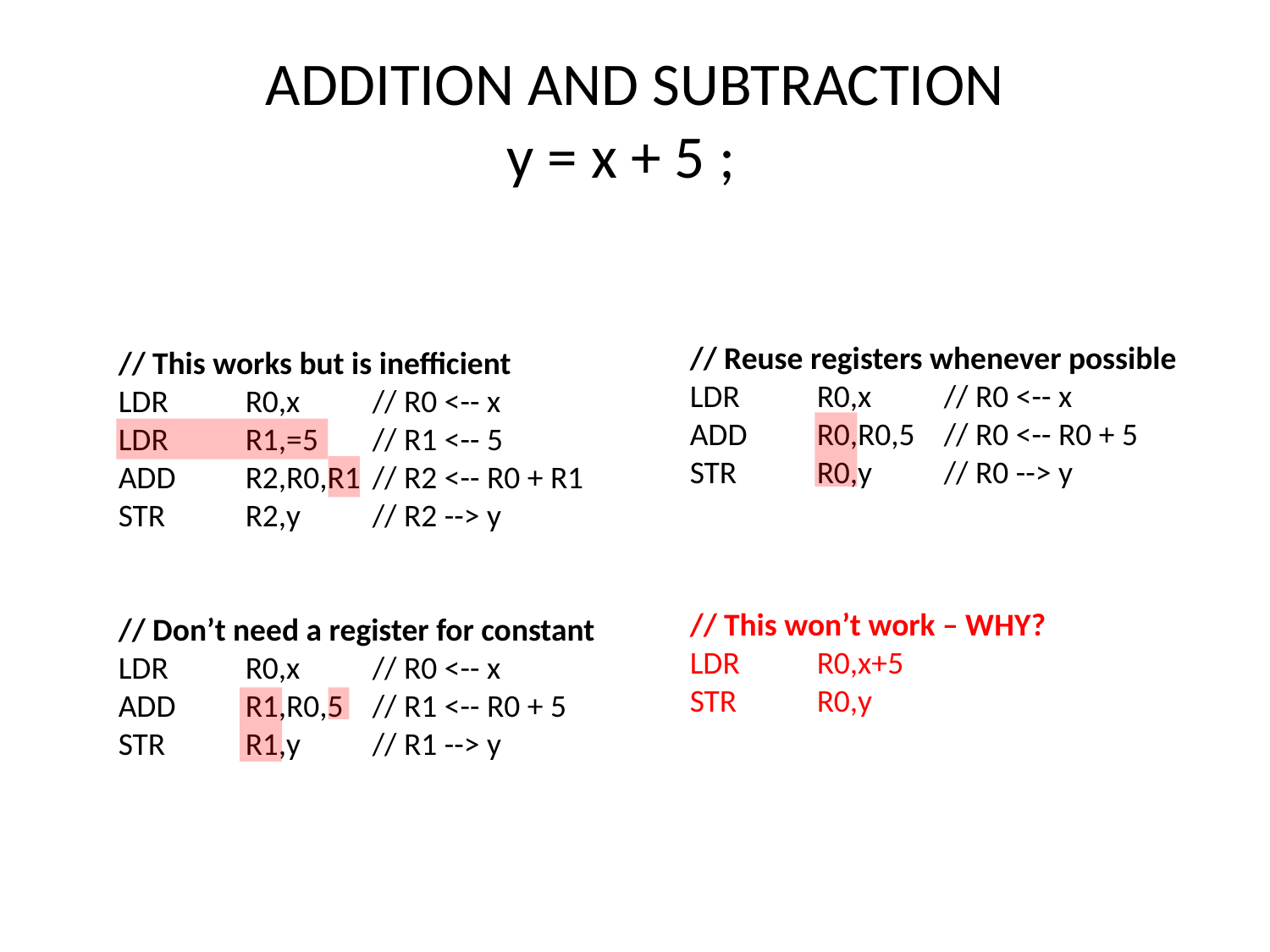

# ADDITION AND SUBTRACTION y = x + 5 ;
// Reuse registers whenever possible
LDR	R0,x	// R0 <-- x
ADD	R0,R0,5	// R0 <-- R0 + 5
STR	R0,y	// R0 --> y

// This won’t work – WHY?
LDR	R0,x+5
STR	R0,y
// This works but is inefficient
LDR	R0,x	// R0 <-- x
LDR	R1,=5	// R1 <-- 5
ADD	R2,R0,R1	// R2 <-- R0 + R1
STR	R2,y	// R2 --> y

// Don’t need a register for constant
LDR	R0,x	// R0 <-- x
ADD	R1,R0,5	// R1 <-- R0 + 5
STR	R1,y	// R1 --> y